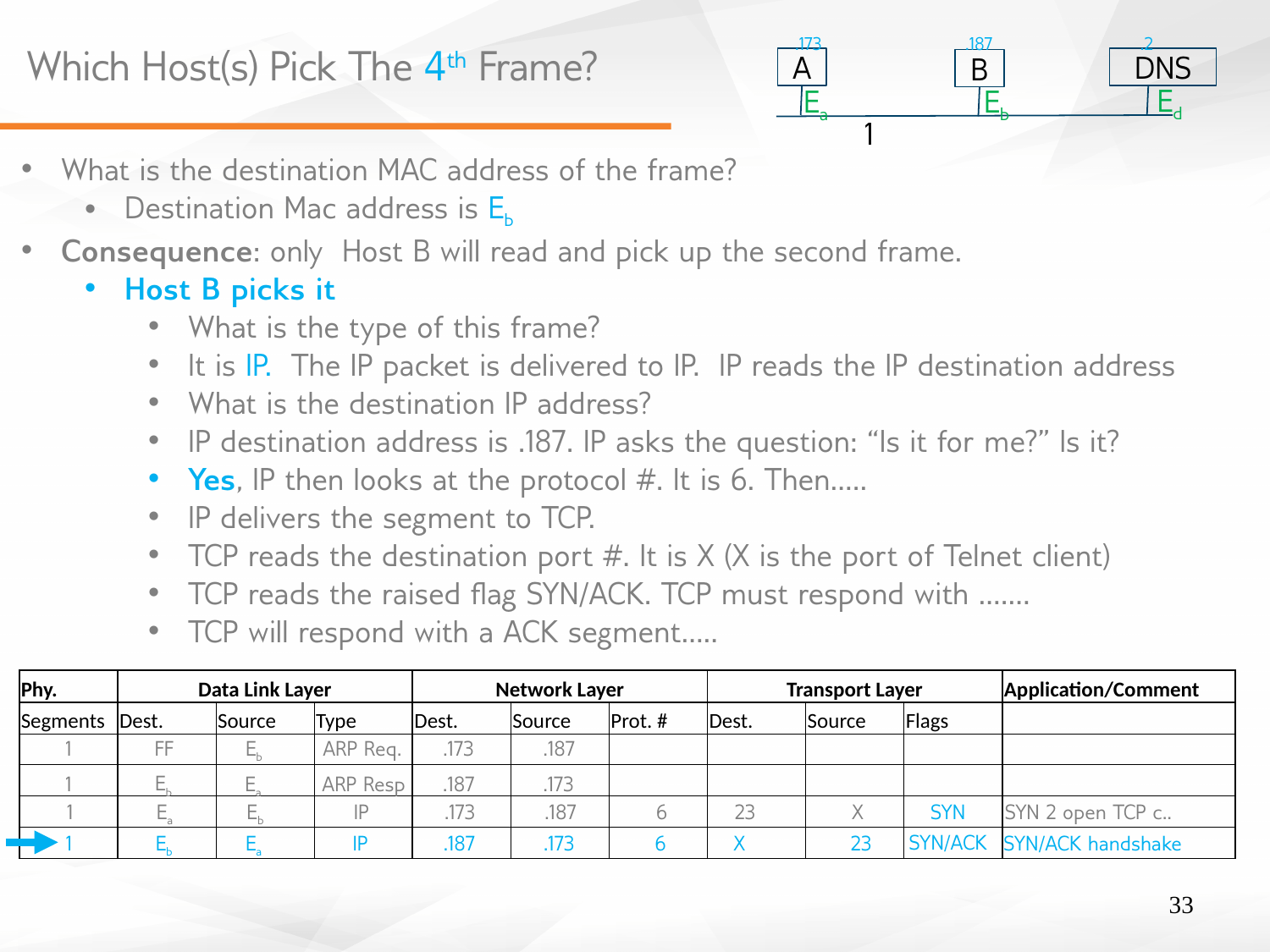

.173
.187
.2
# Which Host(s) Pick The 4th Frame?
A
DNS
B
Ed
Ea
Eb
1
What is the destination MAC address of the frame?
Destination Mac address is Eb
Consequence: only  Host B will read and pick up the second frame.
Host B picks it
What is the type of this frame?
It is IP.  The IP packet is delivered to IP.  IP reads the IP destination address
What is the destination IP address?
IP destination address is .187. IP asks the question: “Is it for me?” Is it?
Yes, IP then looks at the protocol #. It is 6. Then…..
IP delivers the segment to TCP.
TCP reads the destination port #. It is X (X is the port of Telnet client)
TCP reads the raised flag SYN/ACK. TCP must respond with …….
TCP will respond with a ACK segment…..

| Phy. | Data Link Layer |  |  | Network Layer |  |  | Transport Layer |  |  | Application/Comment |
| --- | --- | --- | --- | --- | --- | --- | --- | --- | --- | --- |
| Segments | Dest. | Source | Type | Dest. | Source | Prot. # | Dest. | Source | Flags |  |
|  |  |  |  |  |  |  |  |  |  |  |
|  |  |  |  |  |  |  |  |  |  |  |
|  |  |  |  |  |  |  |  |  |  |  |
|  |  |  |  |  |  |  |  |  |  |  |
1
FF
Eb
ARP Req.
.173
.187
Eb
1
Ea
ARP Resp
.187
.173
SYN
1
Ea
Eb
     IP
.173
.187
   6
23
   X
SYN 2 open TCP c..
SYN/ACK
1
Eb
Ea
     IP
.187
.173
   6
X
   23
SYN/ACK handshake
33